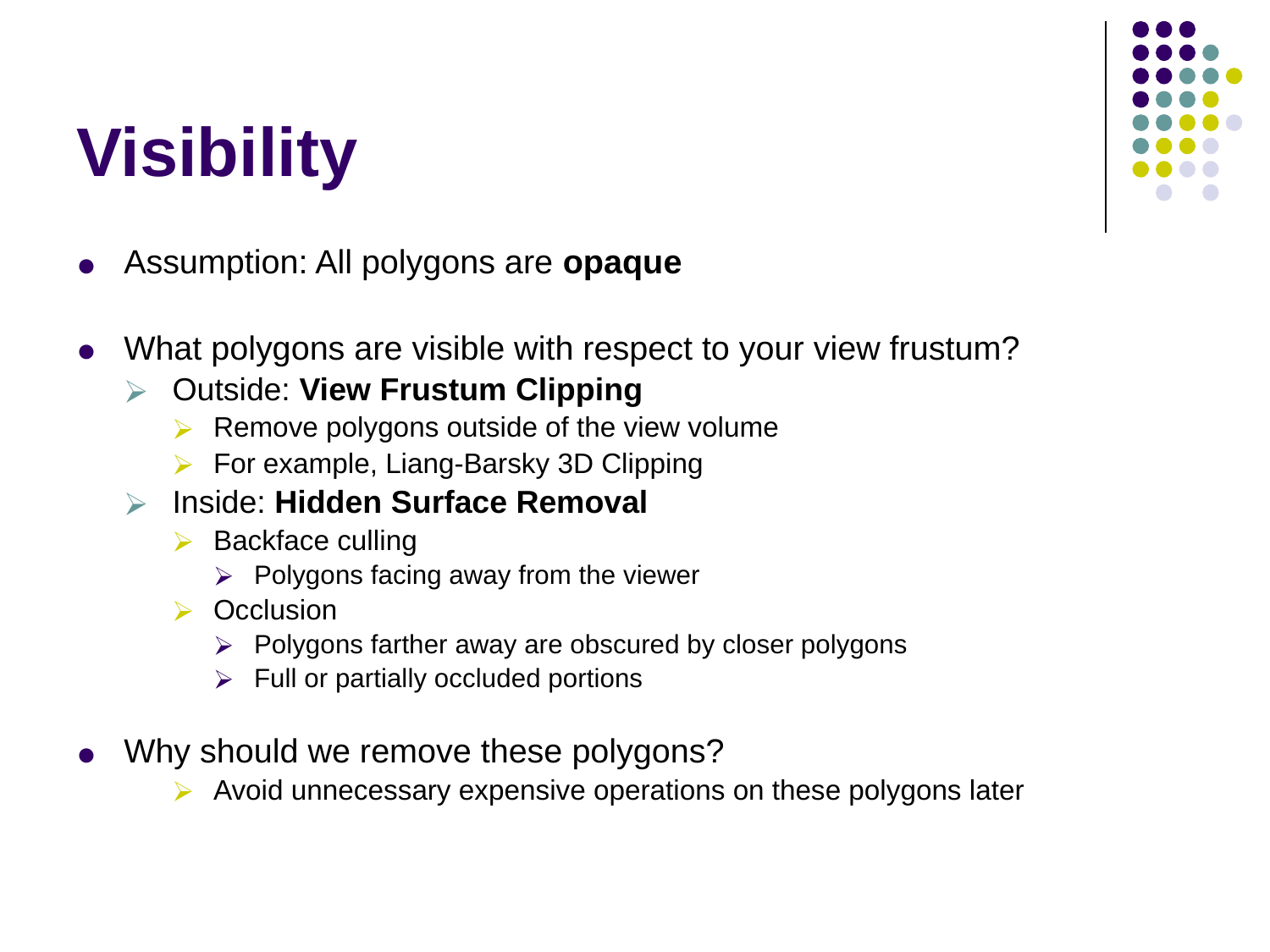

# Visibility
Assumption: All polygons are opaque

What polygons are visible with respect to your view frustum?
Outside: View Frustum Clipping
Remove polygons outside of the view volume
For example, Liang-Barsky 3D Clipping
Inside: Hidden Surface Removal
Backface culling
Polygons facing away from the viewer
Occlusion
Polygons farther away are obscured by closer polygons
Full or partially occluded portions

Why should we remove these polygons?
Avoid unnecessary expensive operations on these polygons later